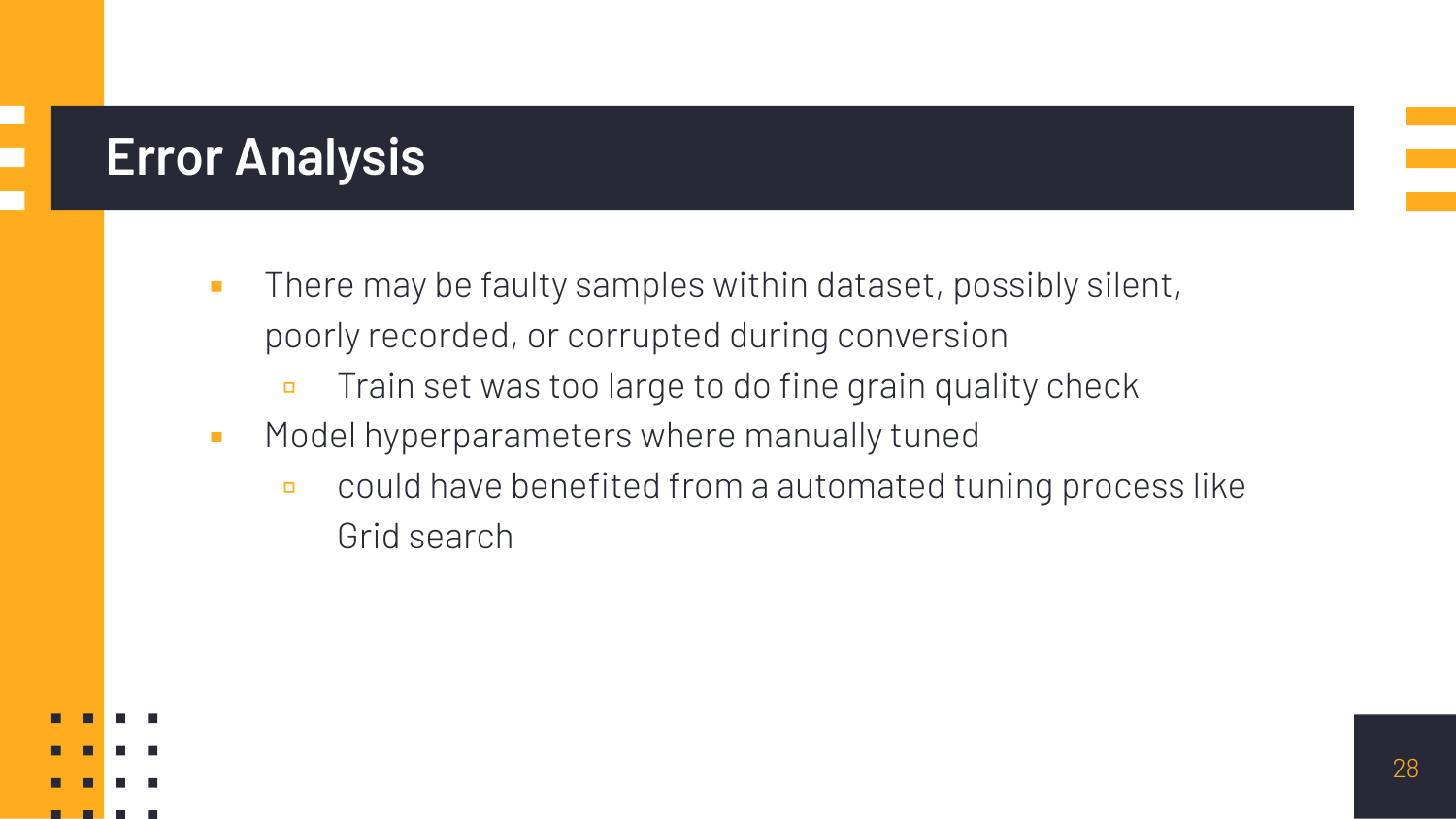

# Error Analysis
There may be faulty samples within dataset, possibly silent, poorly recorded, or corrupted during conversion
Train set was too large to do fine grain quality check
Model hyperparameters where manually tuned
could have benefited from a automated tuning process like Grid search
28